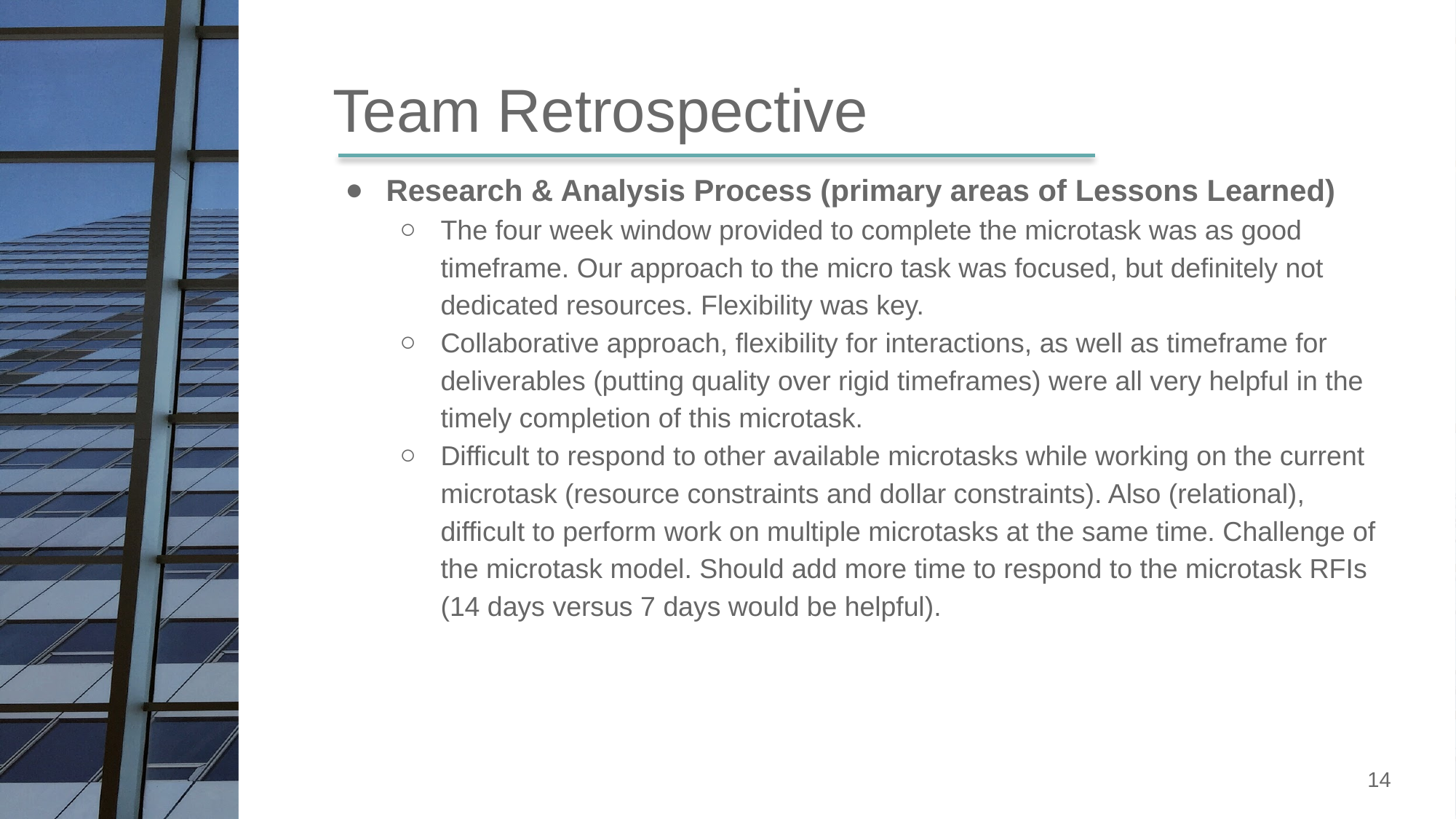

Team Retrospective
Research & Analysis Process (primary areas of Lessons Learned)
The four week window provided to complete the microtask was as good timeframe. Our approach to the micro task was focused, but definitely not dedicated resources. Flexibility was key.
Collaborative approach, flexibility for interactions, as well as timeframe for deliverables (putting quality over rigid timeframes) were all very helpful in the timely completion of this microtask.
Difficult to respond to other available microtasks while working on the current microtask (resource constraints and dollar constraints). Also (relational), difficult to perform work on multiple microtasks at the same time. Challenge of the microtask model. Should add more time to respond to the microtask RFIs (14 days versus 7 days would be helpful).
14